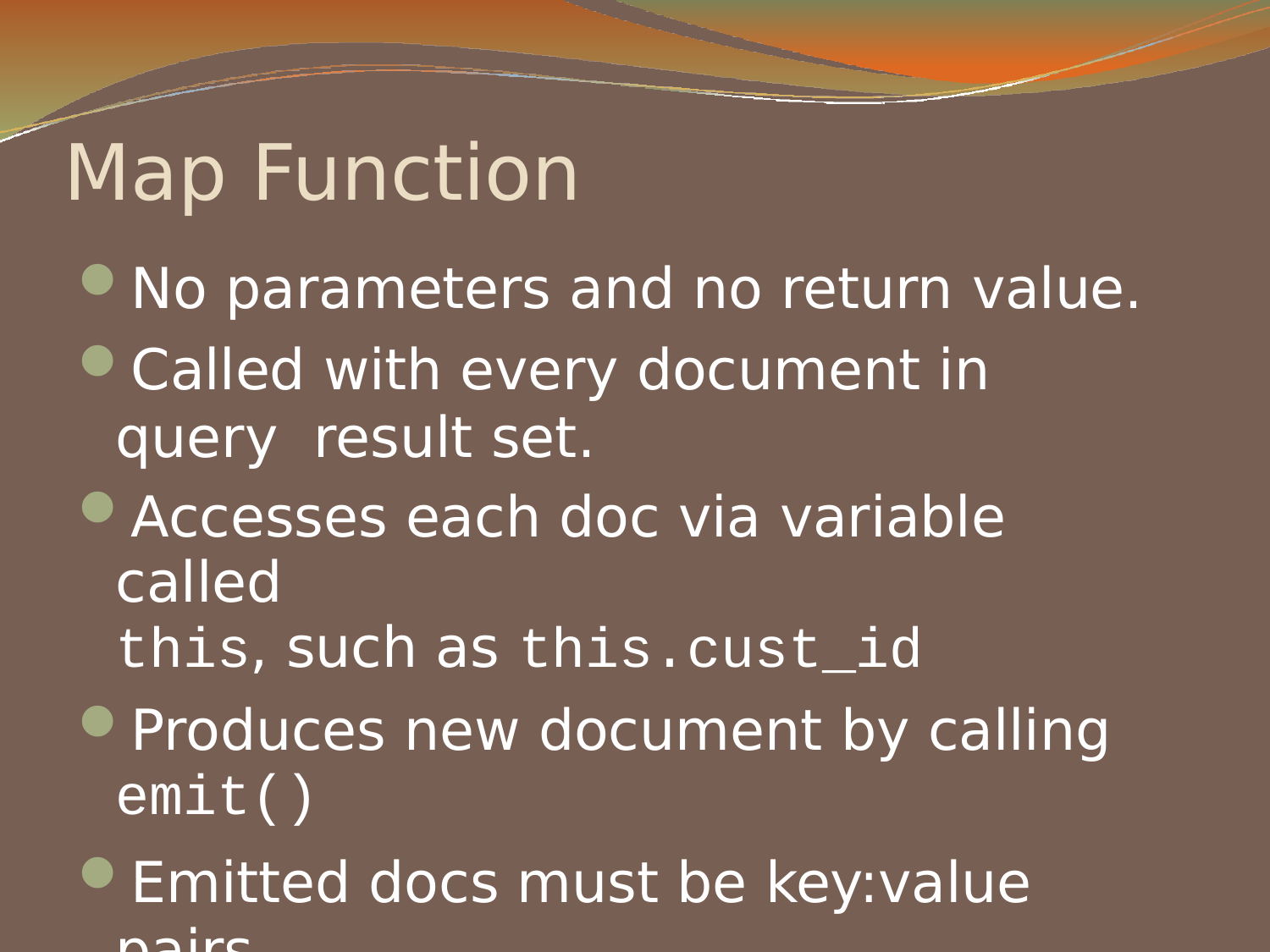

# Map Function
No parameters and no return value.
Called with every document in query  result set.
Accesses each doc via variable called
this, such as this.cust_id
Produces new document by calling
emit()
Emitted docs must be key:value pairs